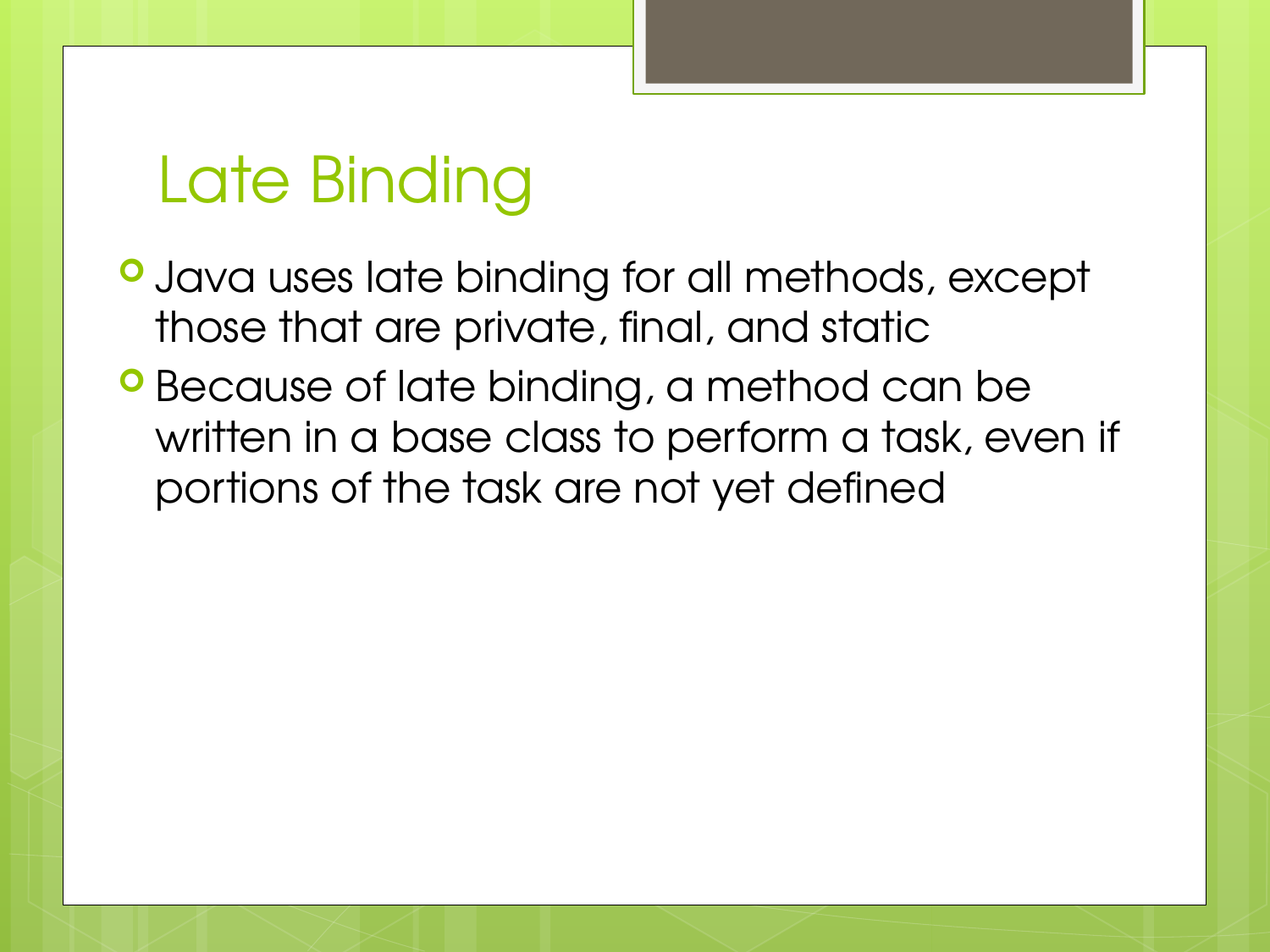

# Late Binding
Java uses late binding for all methods, except those that are private, final, and static
Because of late binding, a method can be written in a base class to perform a task, even if portions of the task are not yet defined